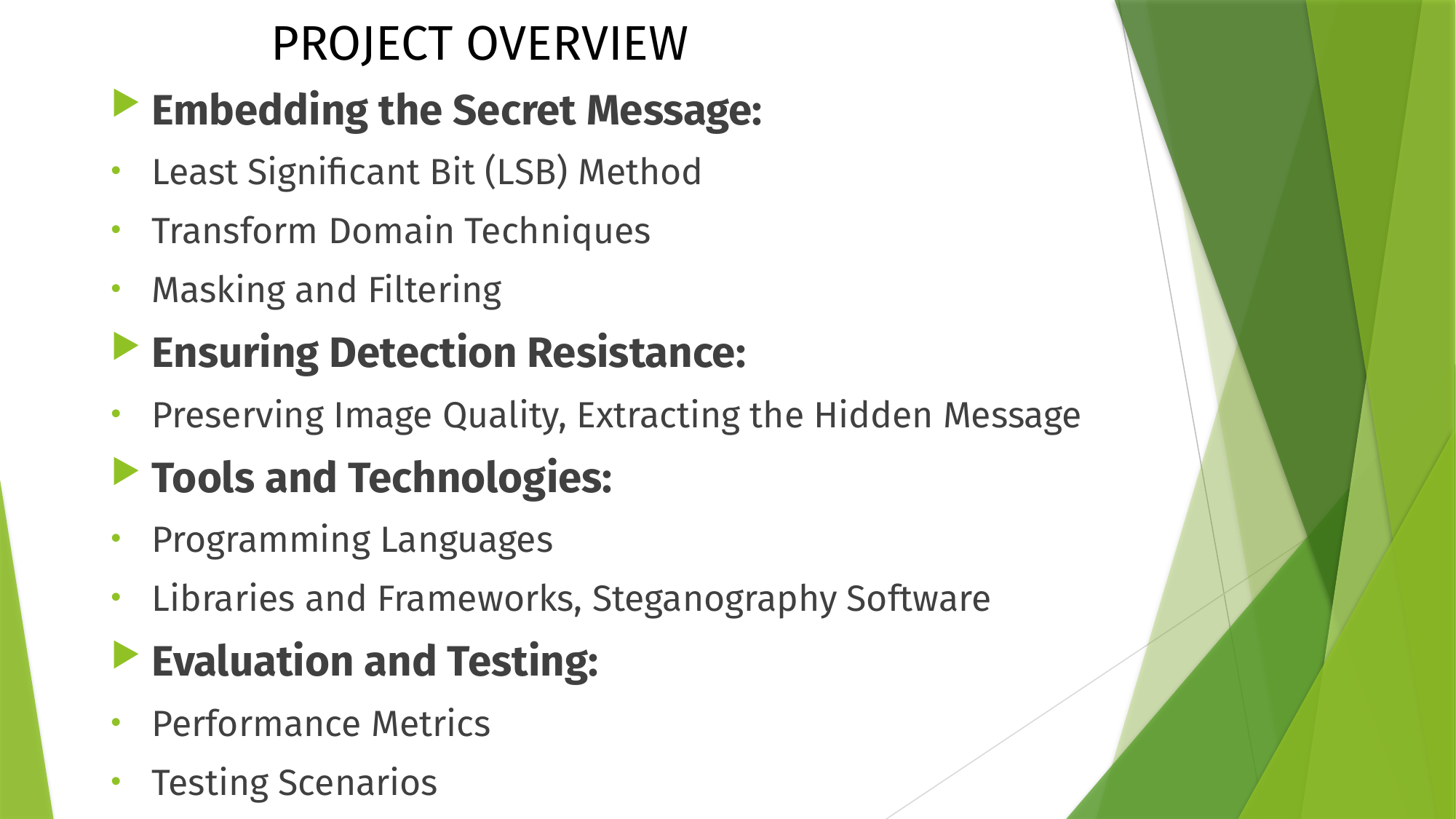

# PROJECT OVERVIEW
Embedding the Secret Message:
Least Significant Bit (LSB) Method
Transform Domain Techniques
Masking and Filtering
Ensuring Detection Resistance:
Preserving Image Quality, Extracting the Hidden Message
Tools and Technologies:
Programming Languages
Libraries and Frameworks, Steganography Software
Evaluation and Testing:
Performance Metrics
Testing Scenarios